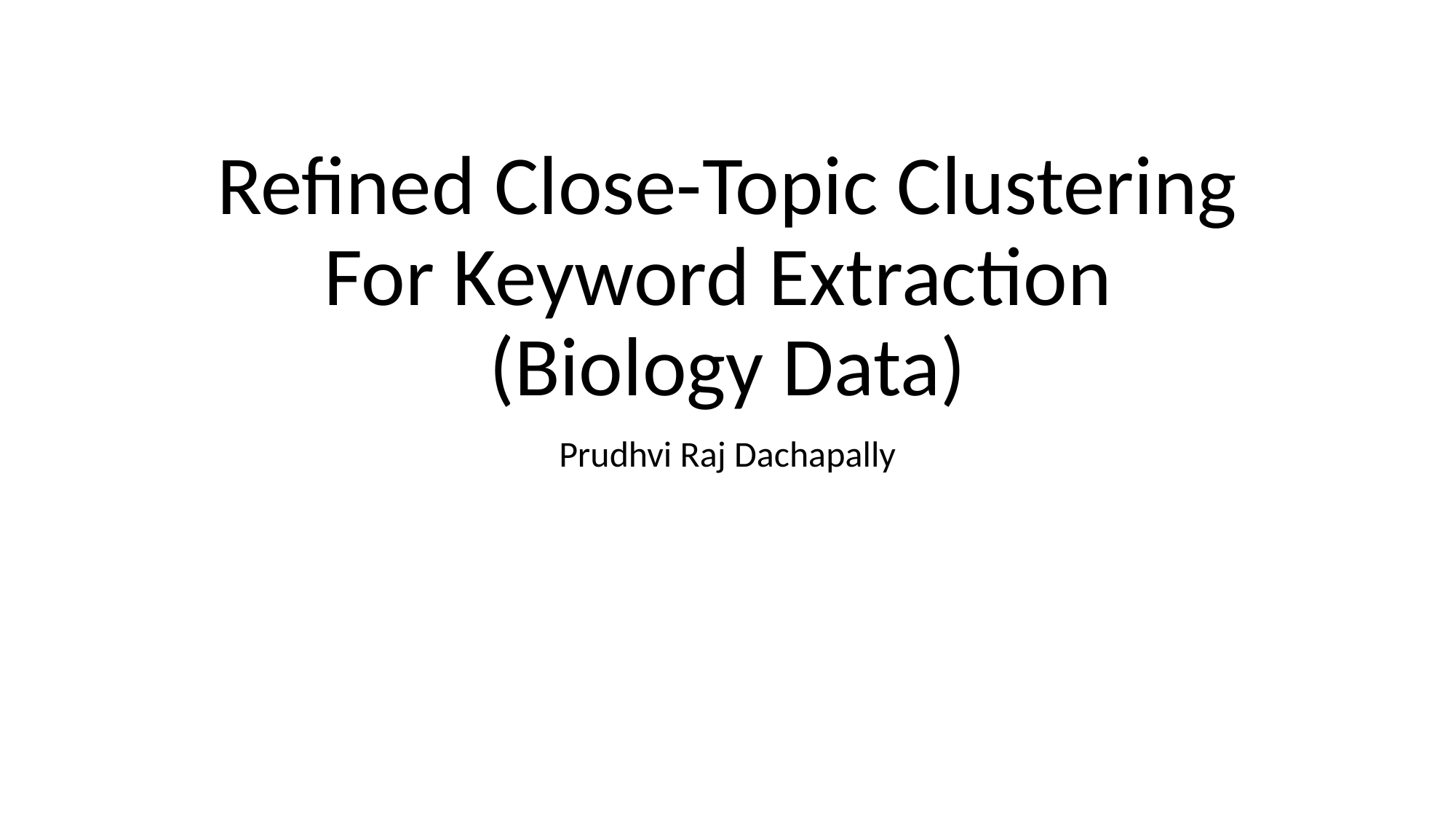

# Refined Close-Topic Clustering For Keyword Extraction (Biology Data)
Prudhvi Raj Dachapally